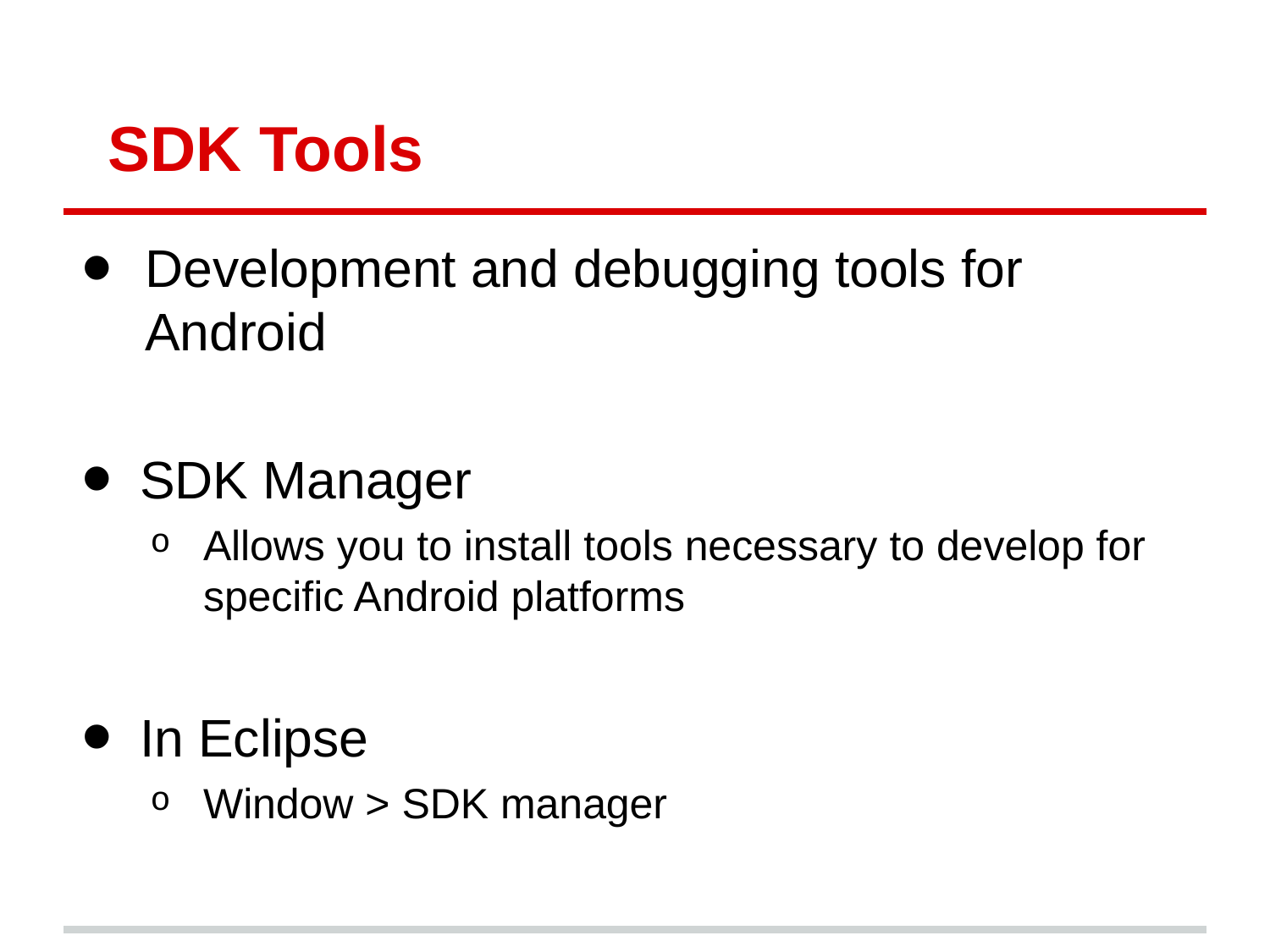

# SDK Tools
Development and debugging tools for Android

SDK Manager
Allows you to install tools necessary to develop for specific Android platforms

In Eclipse
Window > SDK manager